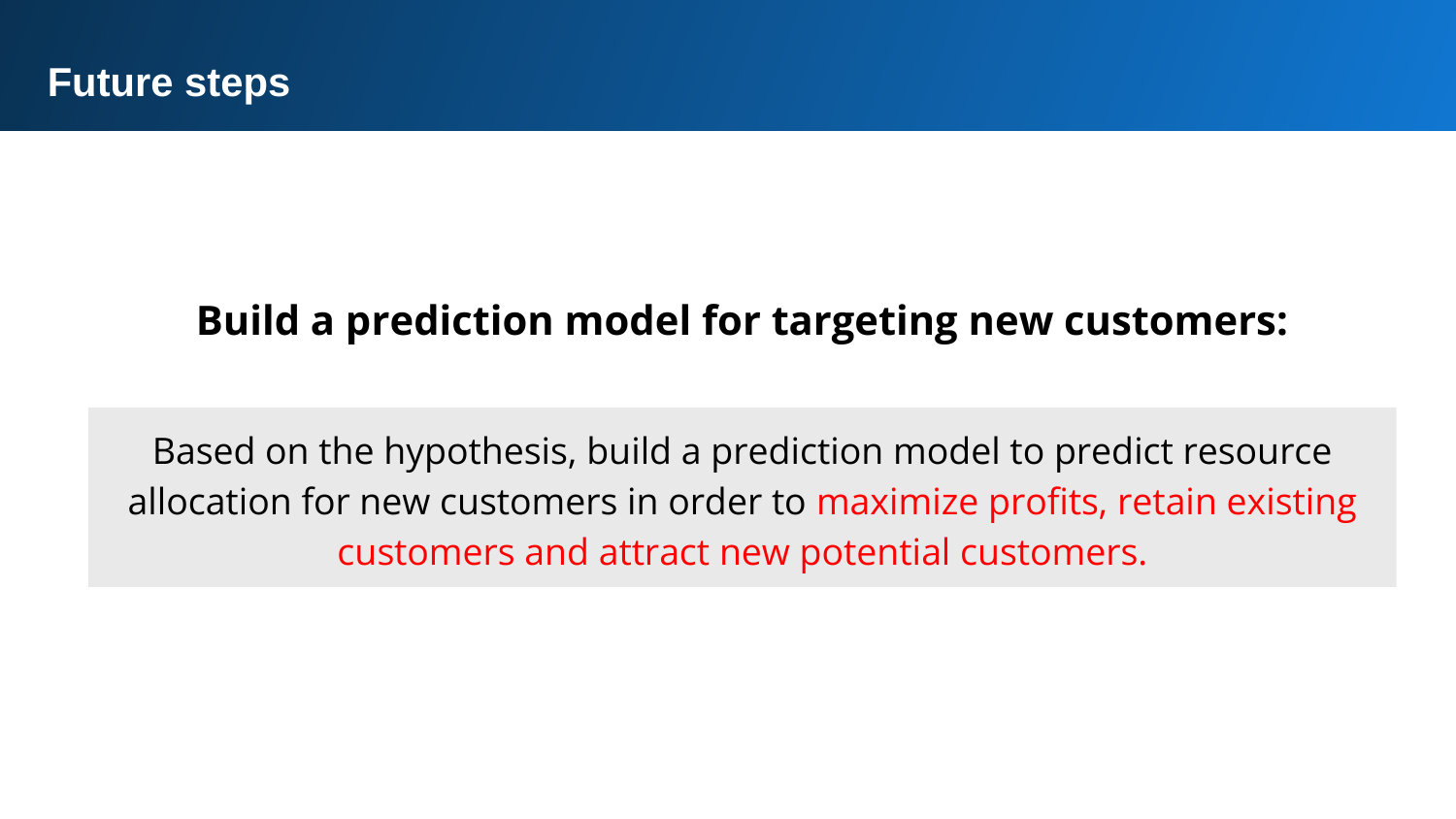

Future steps
Build a prediction model for targeting new customers:
Based on the hypothesis, build a prediction model to predict resource allocation for new customers in order to maximize profits, retain existing customers and attract new potential customers.